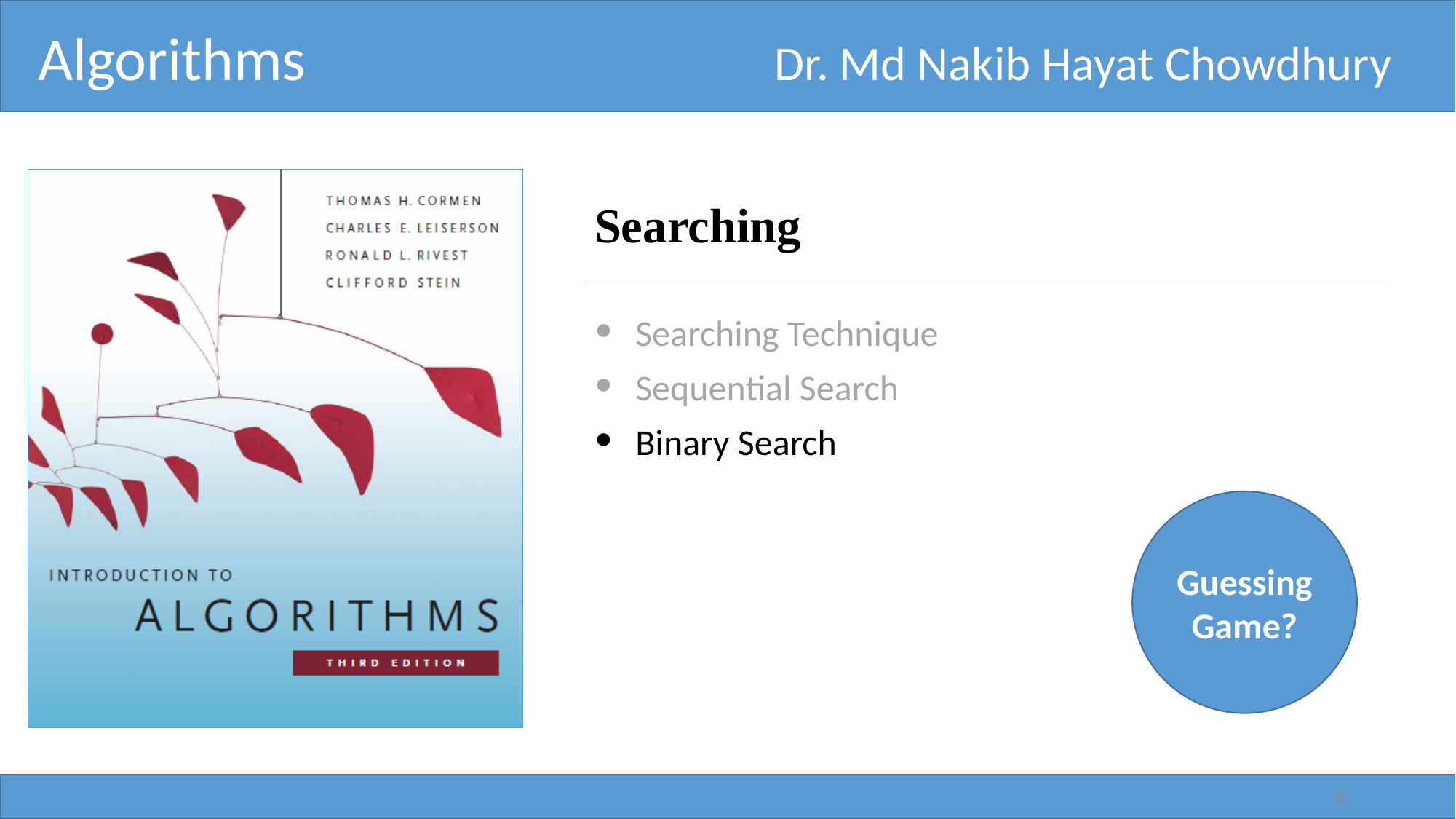

Searching
Searching Technique
Sequential Search
Binary Search
Guessing Game?

9